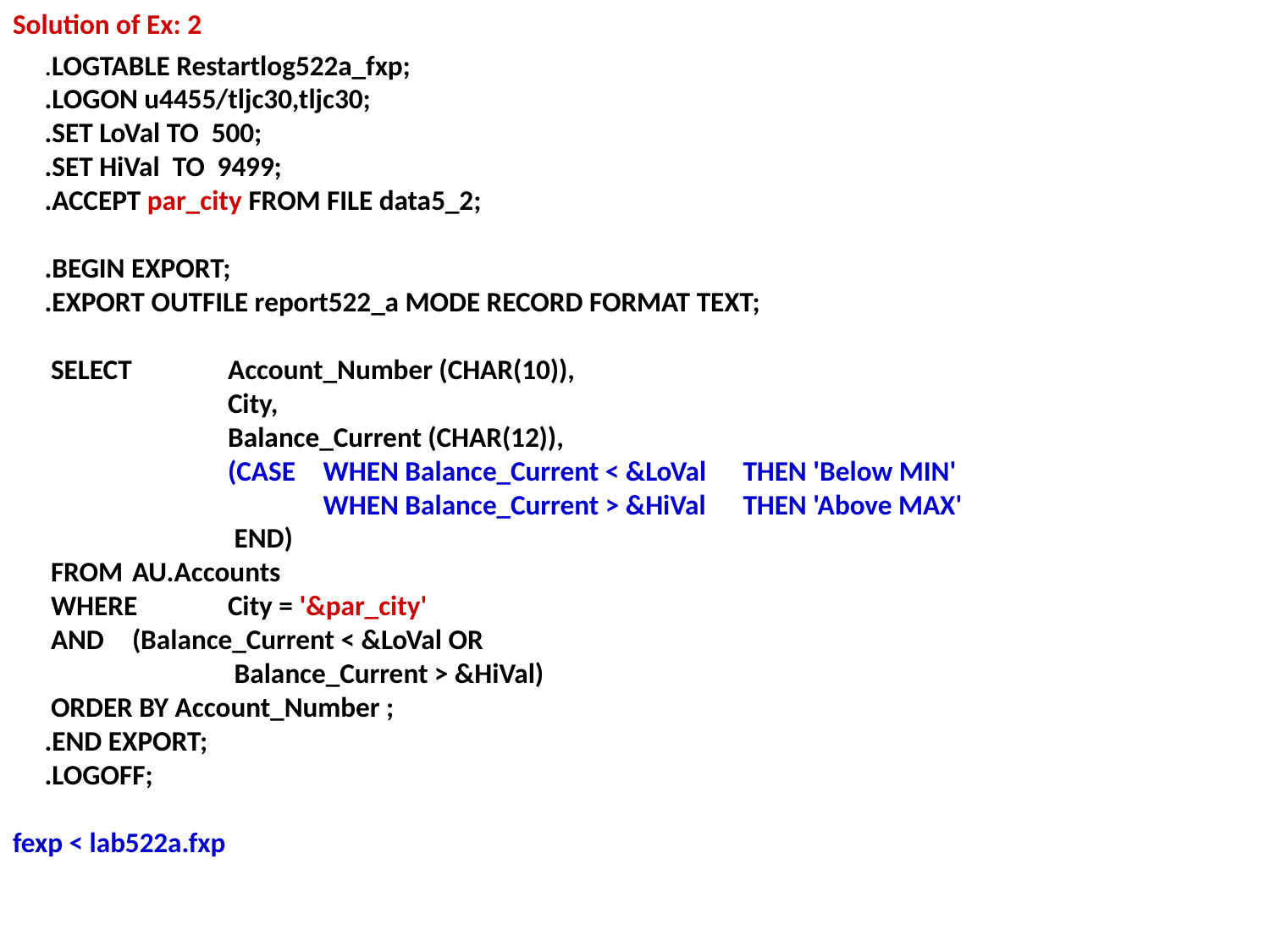

Solution of Ex: 2
.LOGTABLE Restartlog522a_fxp;
.LOGON u4455/tljc30,tljc30;
.SET LoVal TO  500;
.SET HiVal  TO  9499;
.ACCEPT par_city FROM FILE data5_2;

.BEGIN EXPORT;
.EXPORT OUTFILE report522_a MODE RECORD FORMAT TEXT;

 SELECT 	Account_Number (CHAR(10)),
		City,
		Balance_Current (CHAR(12)),
		(CASE	WHEN Balance_Current < &LoVal 	THEN 'Below MIN'
				WHEN Balance_Current > &HiVal 	THEN 'Above MAX'
		 END)
 FROM	AU.Accounts
 WHERE 	City = '&par_city'
 AND 	(Balance_Current < &LoVal OR
		 Balance_Current > &HiVal)
 ORDER BY Account_Number ;
.END EXPORT;
.LOGOFF;

fexp < lab522a.fxp